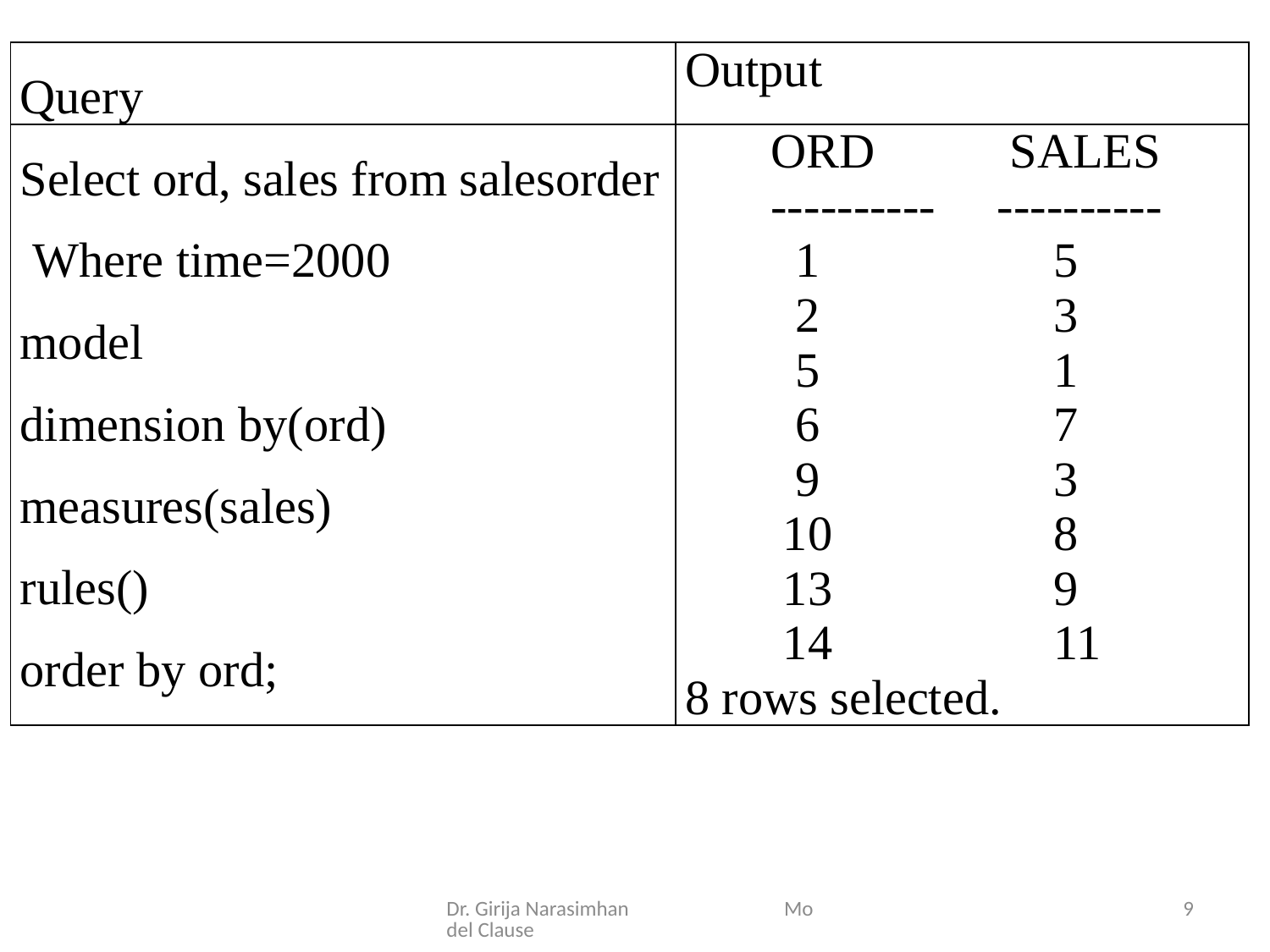

| Query | Output |
| --- | --- |
| Select ord, sales from salesorder Where time=2000 model dimension by(ord) measures(sales) rules() order by ord; | ORD SALES ---------- ---------- 1 5 2 3 5 1 6 7 9 3 10 8 13 9 14 11 8 rows selected. |
Dr. Girija Narasimhan                                Model Clause
9